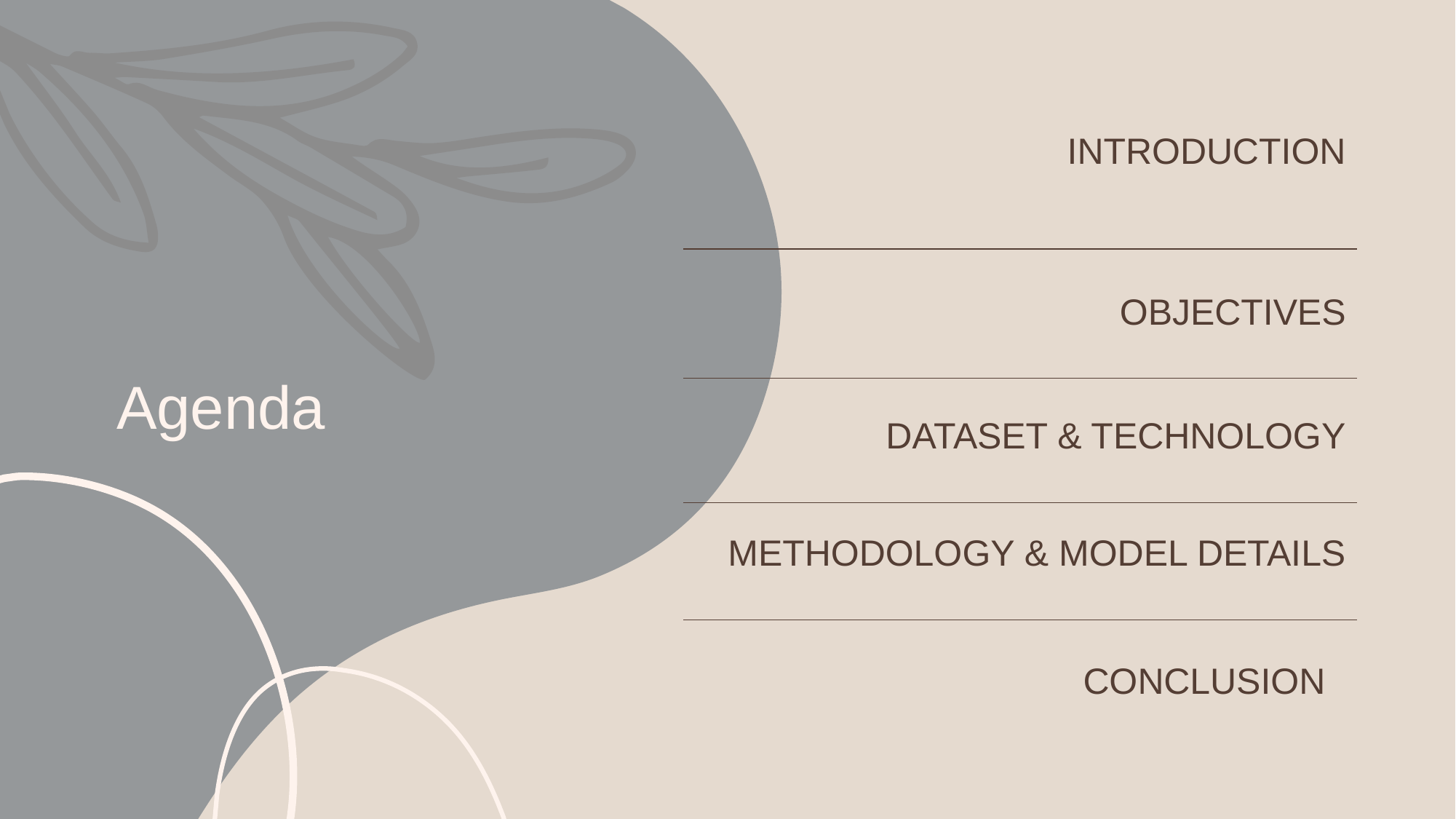

# Agenda
| INTRODUCTION |
| --- |
| OBJECTIVES |
| DATASET & TECHNOLOGY |
| METHODOLOGY & MODEL DETAILS |
| CONCLUSION |